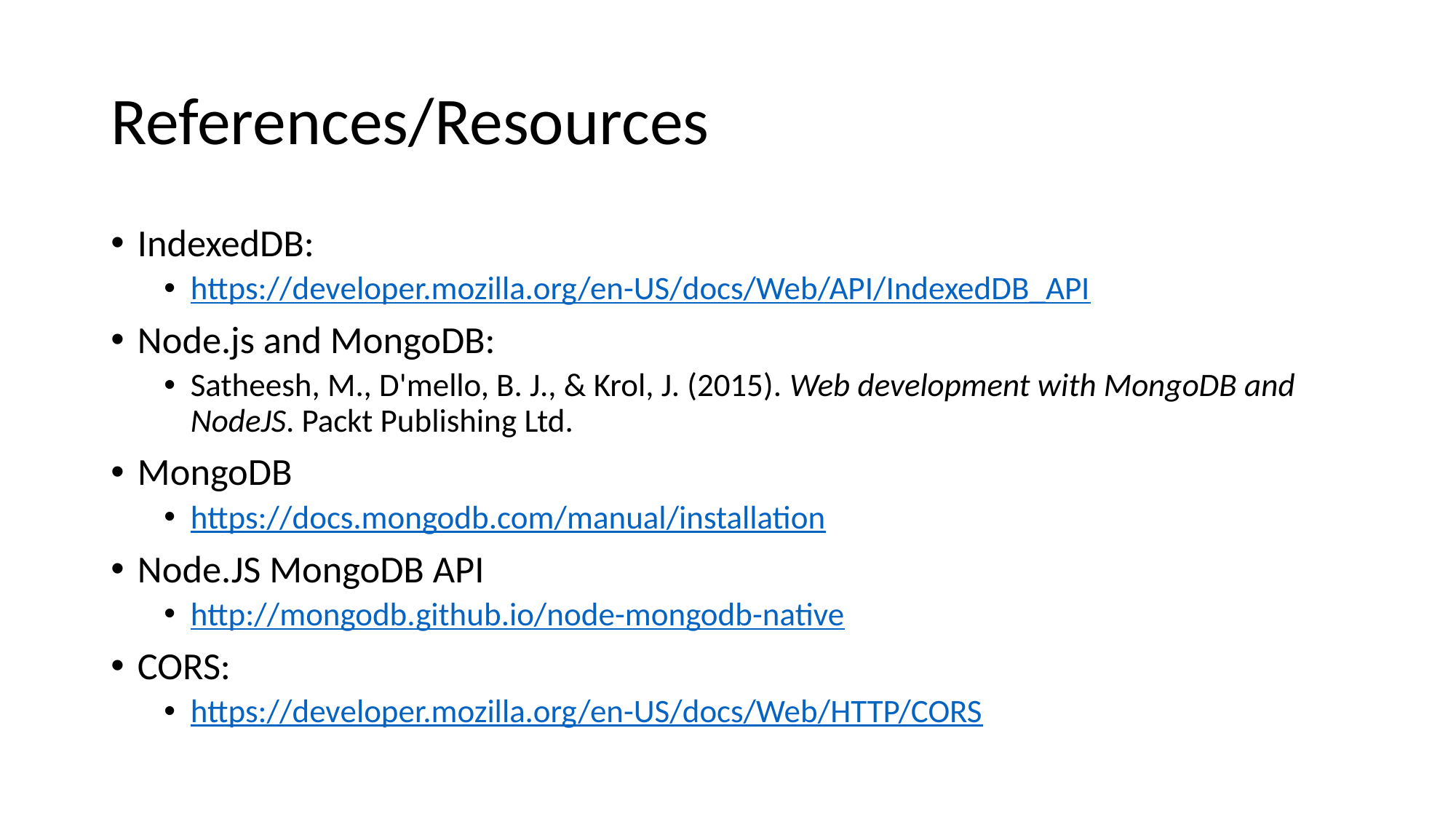

# References/Resources
IndexedDB:
https://developer.mozilla.org/en-US/docs/Web/API/IndexedDB_API
Node.js and MongoDB:
Satheesh, M., D'mello, B. J., & Krol, J. (2015). Web development with MongoDB and NodeJS. Packt Publishing Ltd.
MongoDB
https://docs.mongodb.com/manual/installation
Node.JS MongoDB API
http://mongodb.github.io/node-mongodb-native
CORS:
https://developer.mozilla.org/en-US/docs/Web/HTTP/CORS